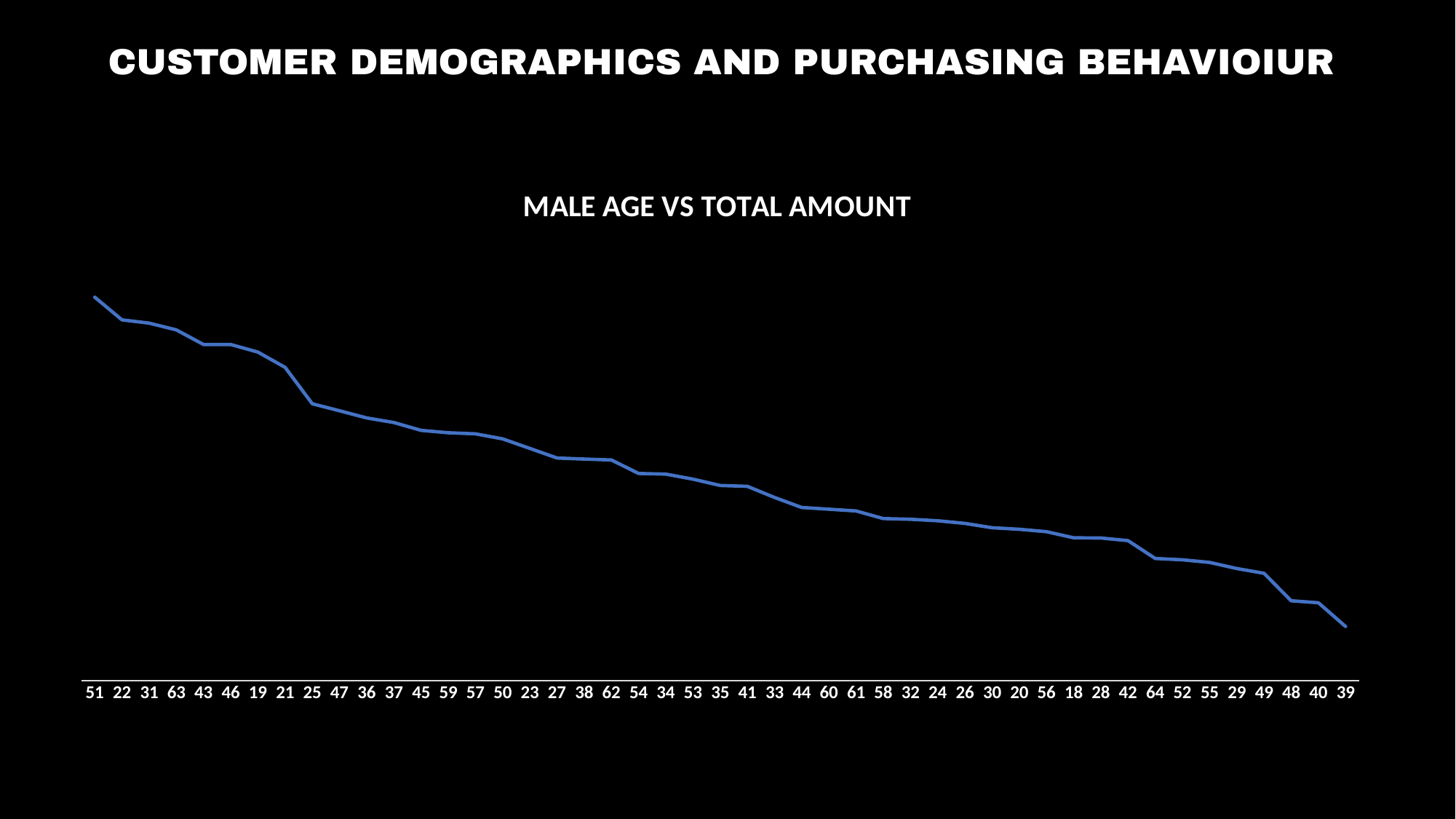

CUSTOMER DEMOGRAPHICS AND PURCHASING BEHAVIOIUR

### Chart: MALE AGE VS TOTAL AMOUNT

| Category | total amount  |
|---|---|
| 51 | 8795.0 |
| 22 | 8275.0 |
| 31 | 8200.0 |
| 63 | 8045.0 |
| 43 | 7710.0 |
| 46 | 7710.0 |
| 19 | 7535.0 |
| 21 | 7185.0 |
| 25 | 6350.0 |
| 47 | 6190.0 |
| 36 | 6025.0 |
| 37 | 5920.0 |
| 45 | 5740.0 |
| 59 | 5685.0 |
| 57 | 5660.0 |
| 50 | 5545.0 |
| 23 | 5325.0 |
| 27 | 5105.0 |
| 38 | 5080.0 |
| 62 | 5060.0 |
| 54 | 4750.0 |
| 34 | 4735.0 |
| 53 | 4620.0 |
| 35 | 4475.0 |
| 41 | 4455.0 |
| 33 | 4200.0 |
| 44 | 3970.0 |
| 60 | 3930.0 |
| 61 | 3890.0 |
| 58 | 3715.0 |
| 32 | 3700.0 |
| 24 | 3665.0 |
| 26 | 3605.0 |
| 30 | 3505.0 |
| 20 | 3470.0 |
| 56 | 3415.0 |
| 18 | 3275.0 |
| 28 | 3270.0 |
| 42 | 3210.0 |
| 64 | 2800.0 |
| 52 | 2770.0 |
| 55 | 2710.0 |
| 29 | 2570.0 |
| 49 | 2460.0 |
| 48 | 1830.0 |
| 40 | 1785.0 |
| 39 | 1240.0 |